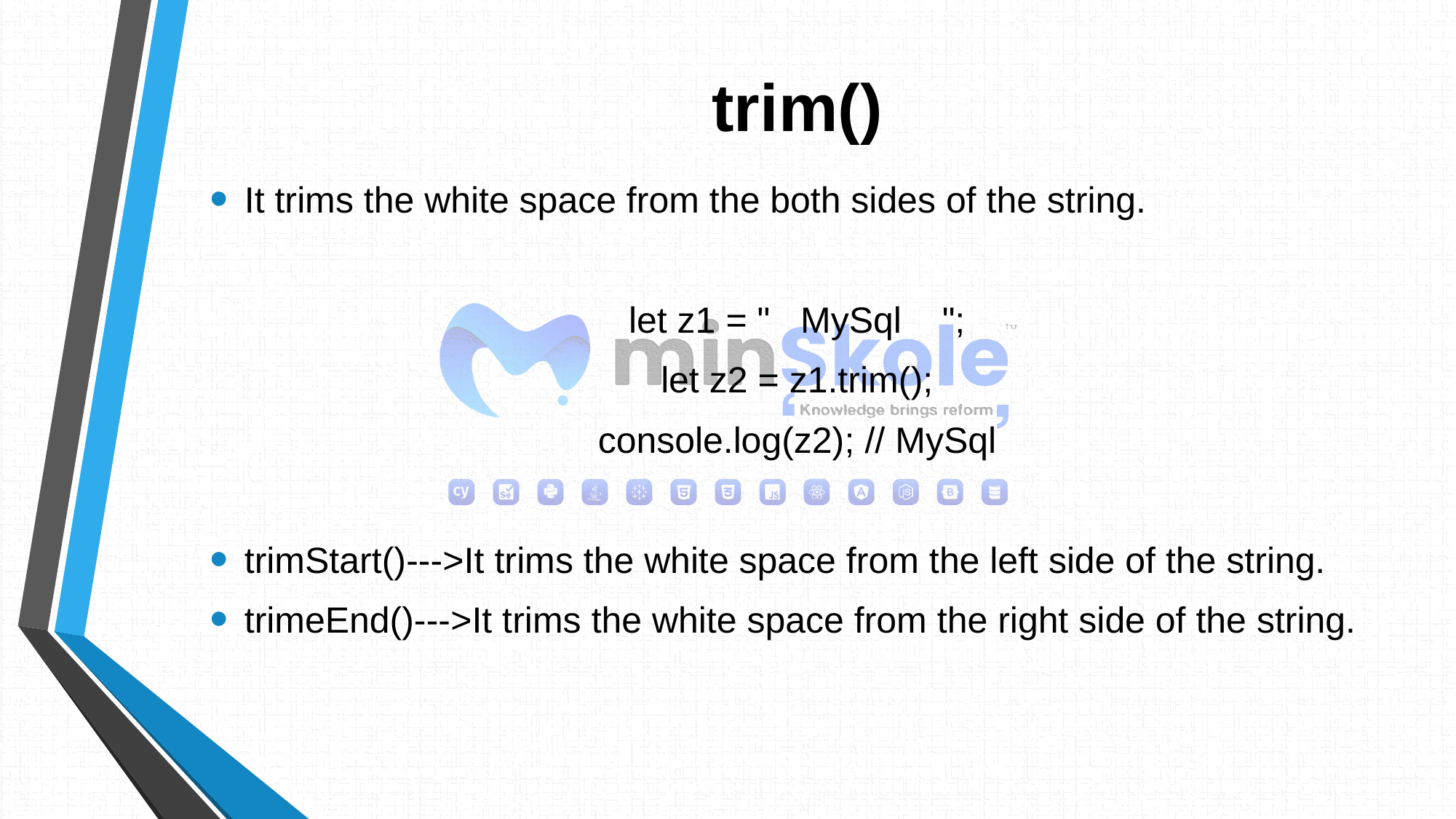

# trim()
It trims the white space from the both sides of the string.

let z1 = "   MySql    ";
let z2 = z1.trim();
console.log(z2); // MySql

trimStart()--->It trims the white space from the left side of the string.
trimeEnd()--->It trims the white space from the right side of the string.